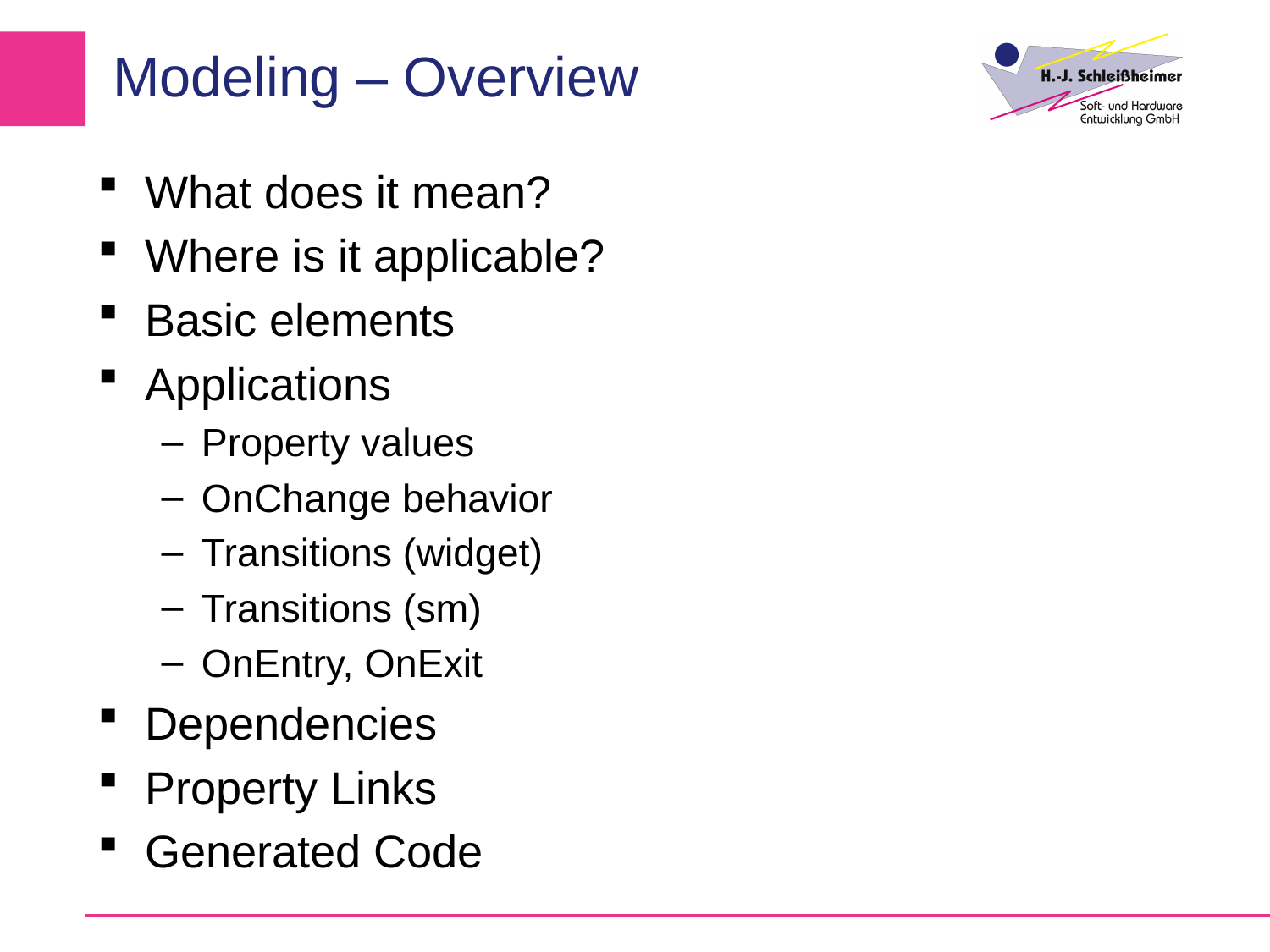

# Modeling – Overview
What does it mean?
Where is it applicable?
Basic elements
Applications
Property values
OnChange behavior
Transitions (widget)
Transitions (sm)
OnEntry, OnExit
Dependencies
Property Links
Generated Code